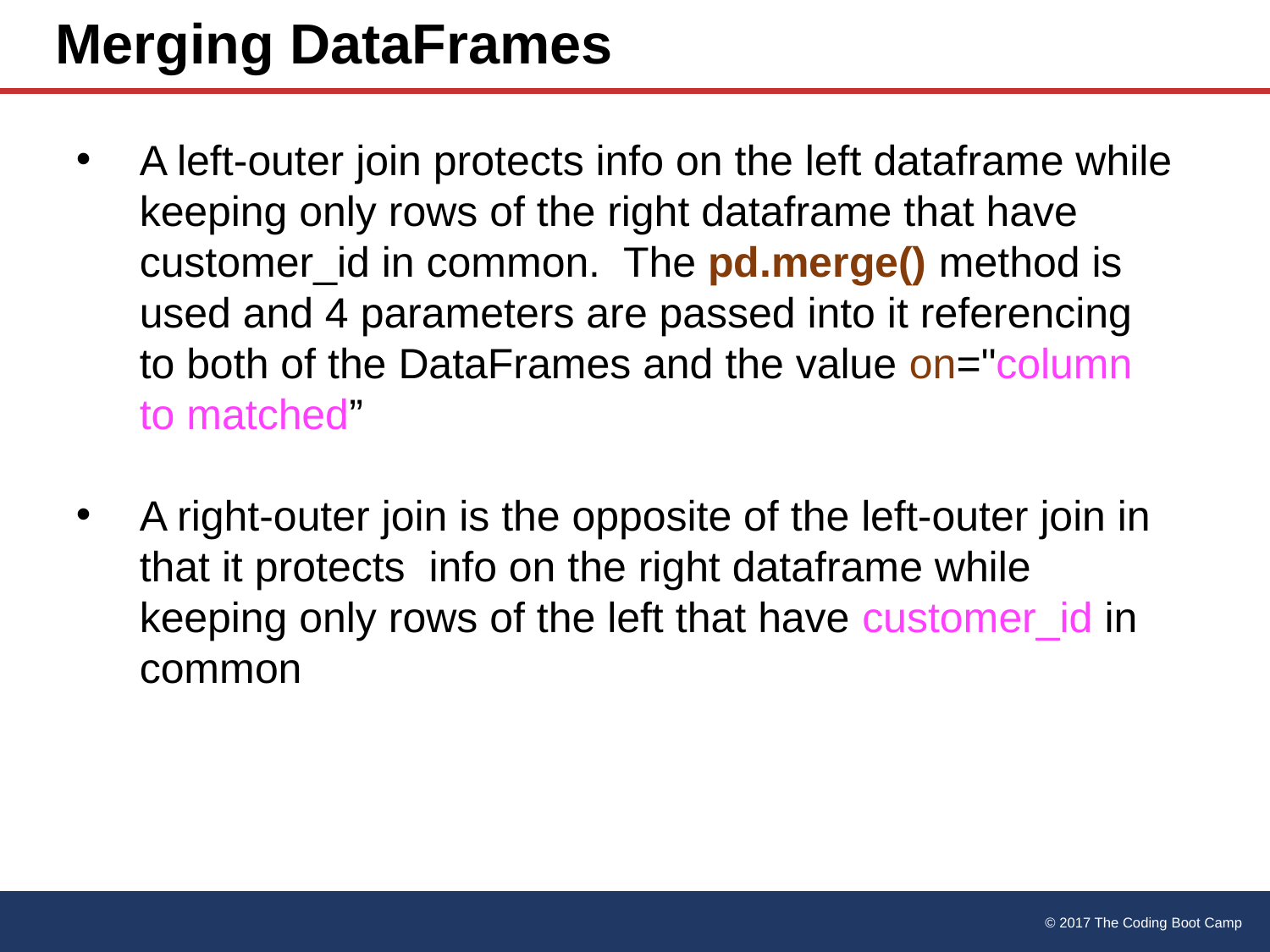

# Merging DataFrames
A left-outer join protects info on the left dataframe while keeping only rows of the right dataframe that have customer_id in common.  The pd.merge() method is used and 4 parameters are passed into it referencing to both of the DataFrames and the value on="column to matched”

A right-outer join is the opposite of the left-outer join in that it protects  info on the right dataframe while keeping only rows of the left that have customer_id in common